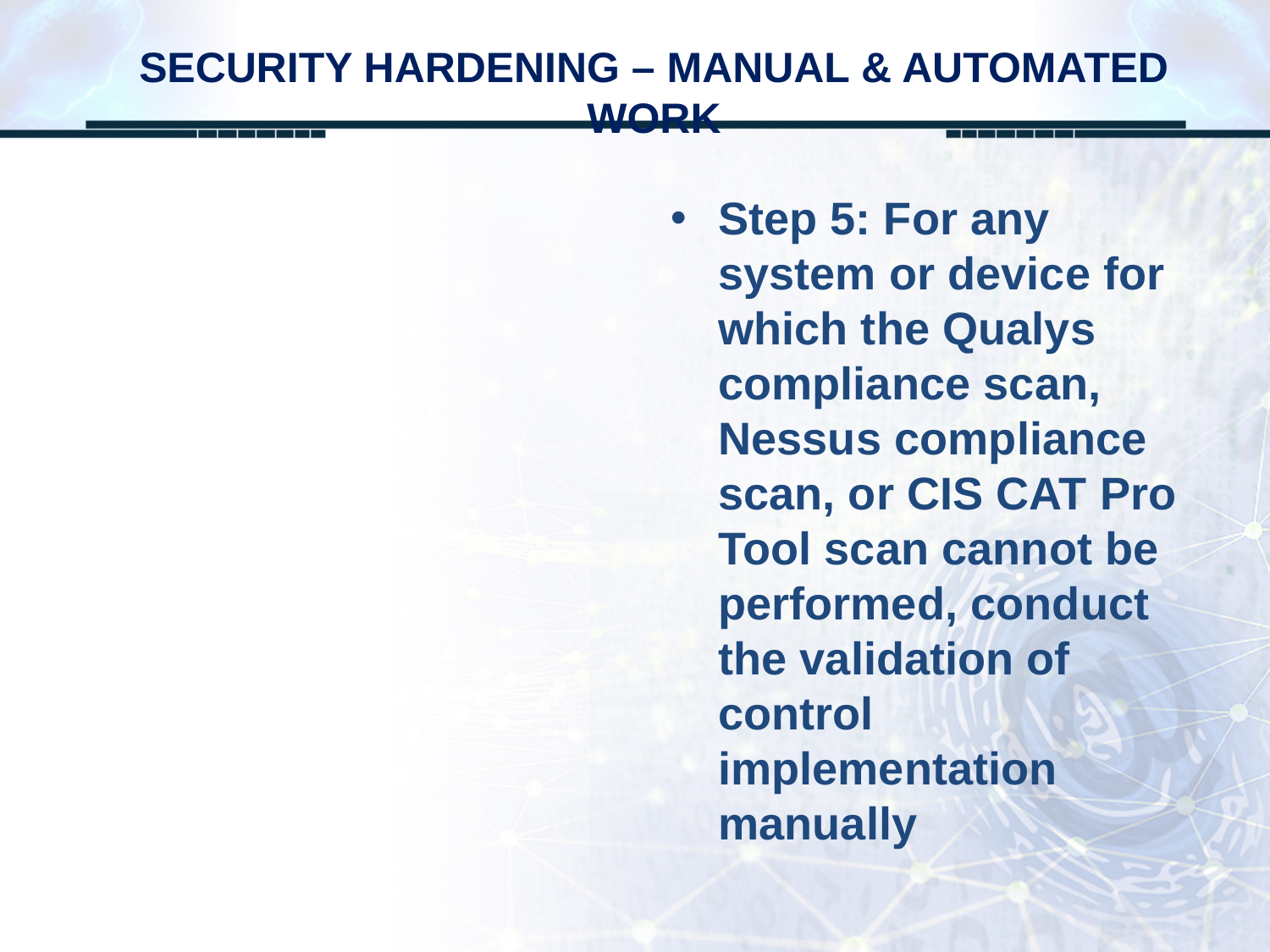

# SECURITY HARDENING – MANUAL & AUTOMATED WORK
Step 5: For any system or device for which the Qualys compliance scan, Nessus compliance scan, or CIS CAT Pro Tool scan cannot be performed, conduct the validation of control implementation manually